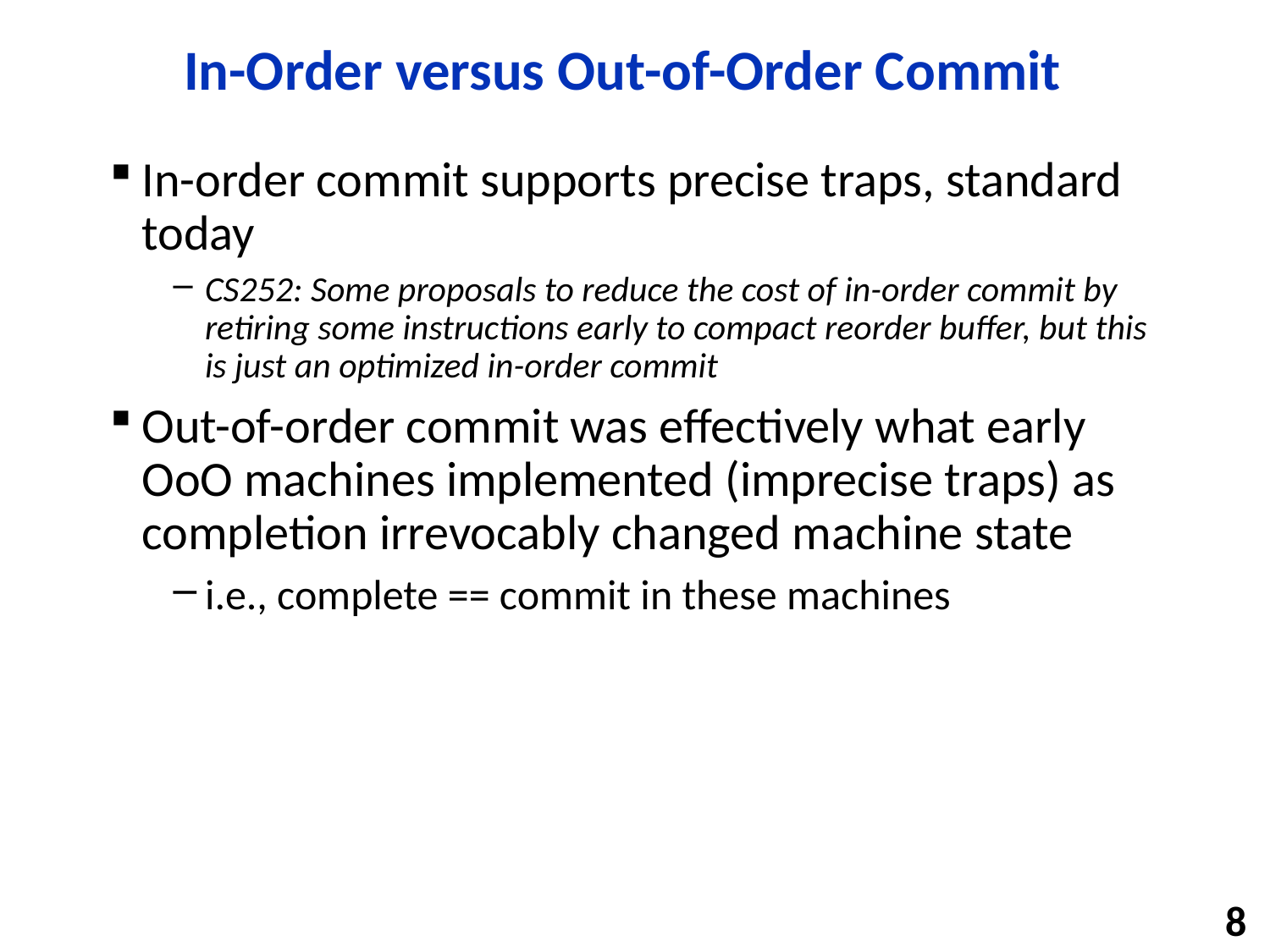

# In-Order versus Out-of-Order Commit
In-order commit supports precise traps, standard today
CS252: Some proposals to reduce the cost of in-order commit by retiring some instructions early to compact reorder buffer, but this is just an optimized in-order commit
Out-of-order commit was effectively what early OoO machines implemented (imprecise traps) as completion irrevocably changed machine state
i.e., complete == commit in these machines

8